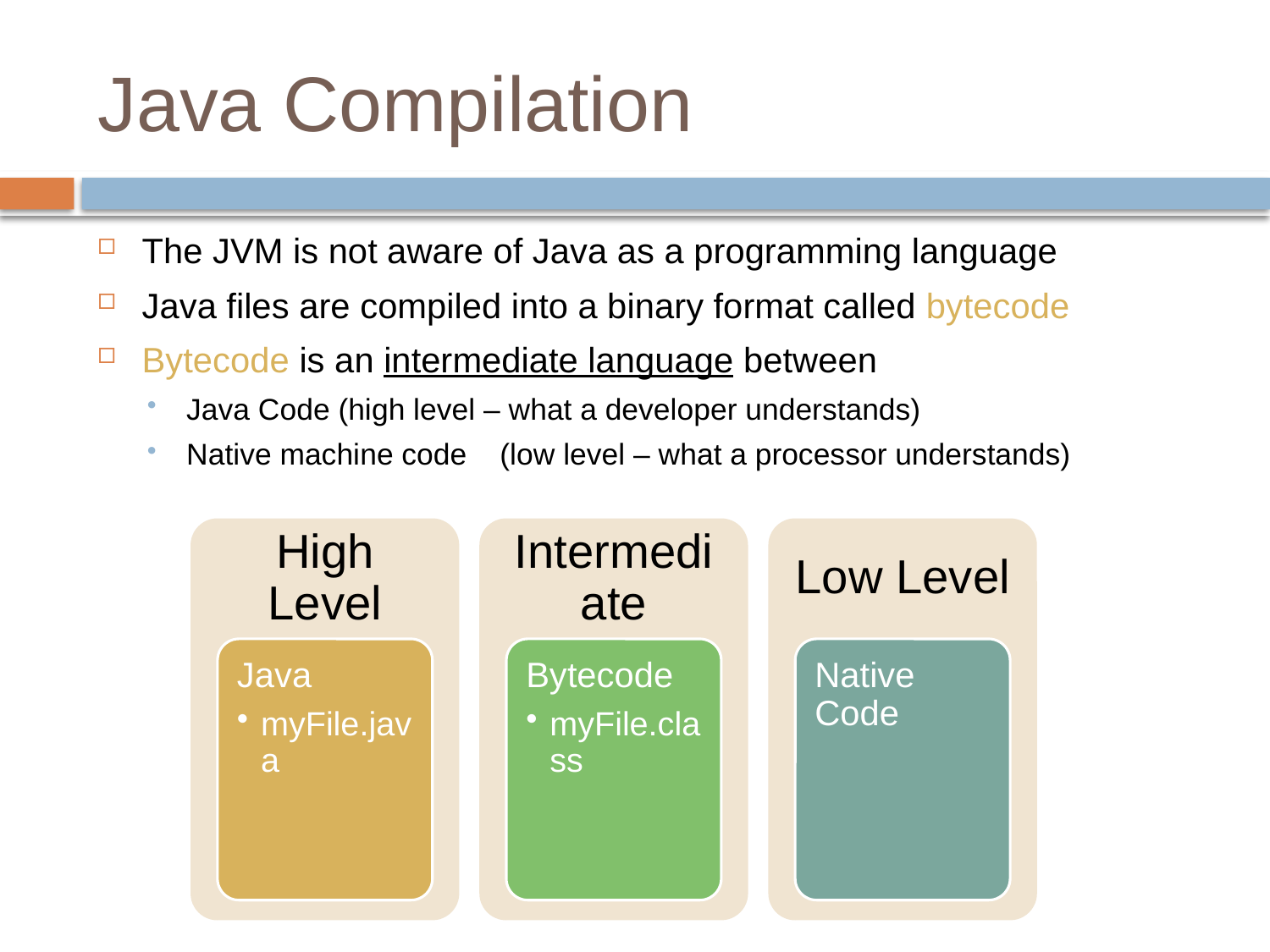

# Java Compilation
The JVM is not aware of Java as a programming language
Java files are compiled into a binary format called bytecode
Bytecode is an intermediate language between
Java Code (high level – what a developer understands)
Native machine code    (low level – what a processor understands)

High Level
Java
myFile.java
Intermediate
Bytecode
myFile.class
Low Level
Native Code